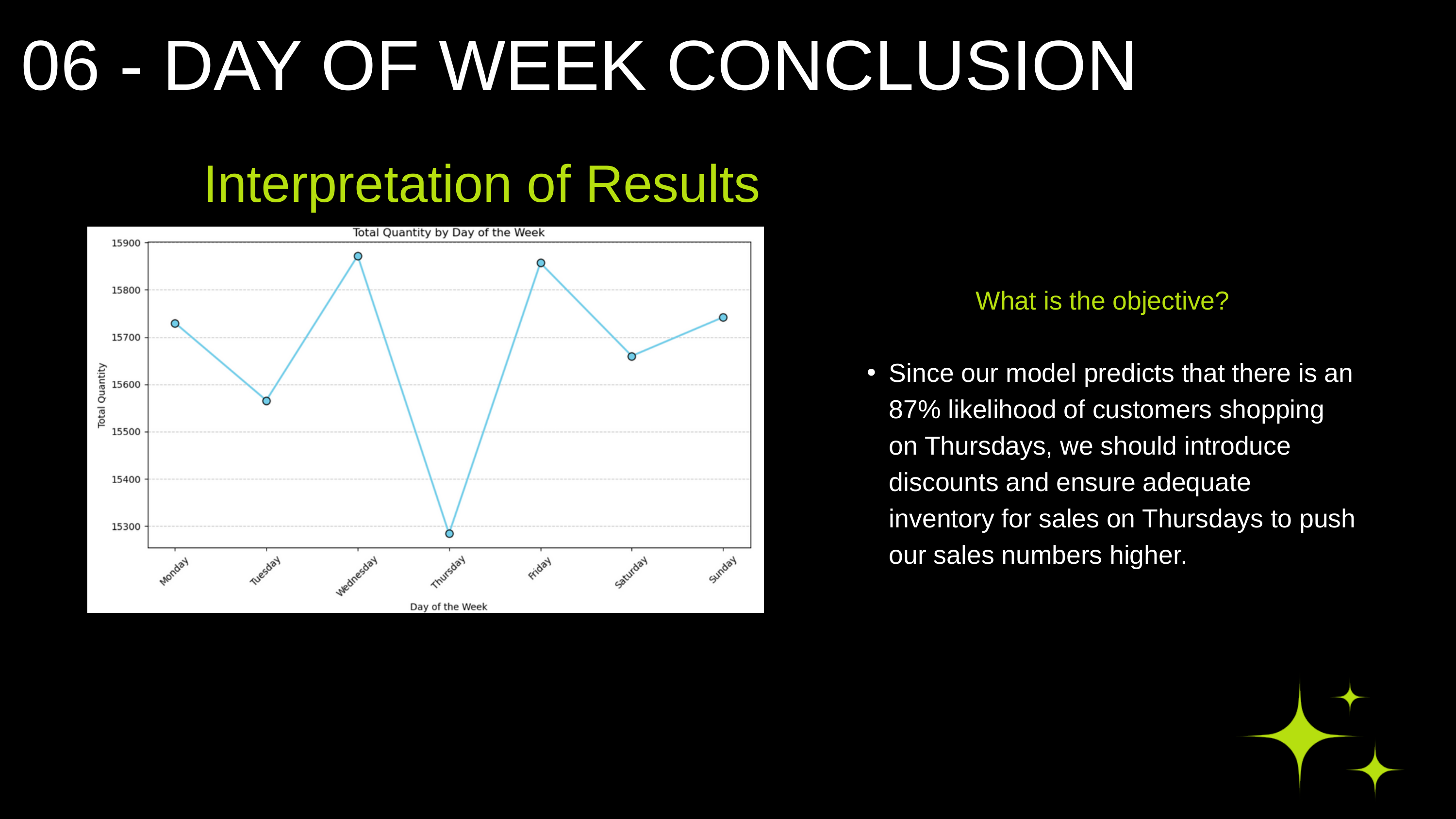

06 - DAY OF WEEK CONCLUSION
Interpretation of Results

What is the objective?

Since our model predicts that there is an 87% likelihood of customers shopping on Thursdays, we should introduce discounts and ensure adequate inventory for sales on Thursdays to push our sales numbers higher.